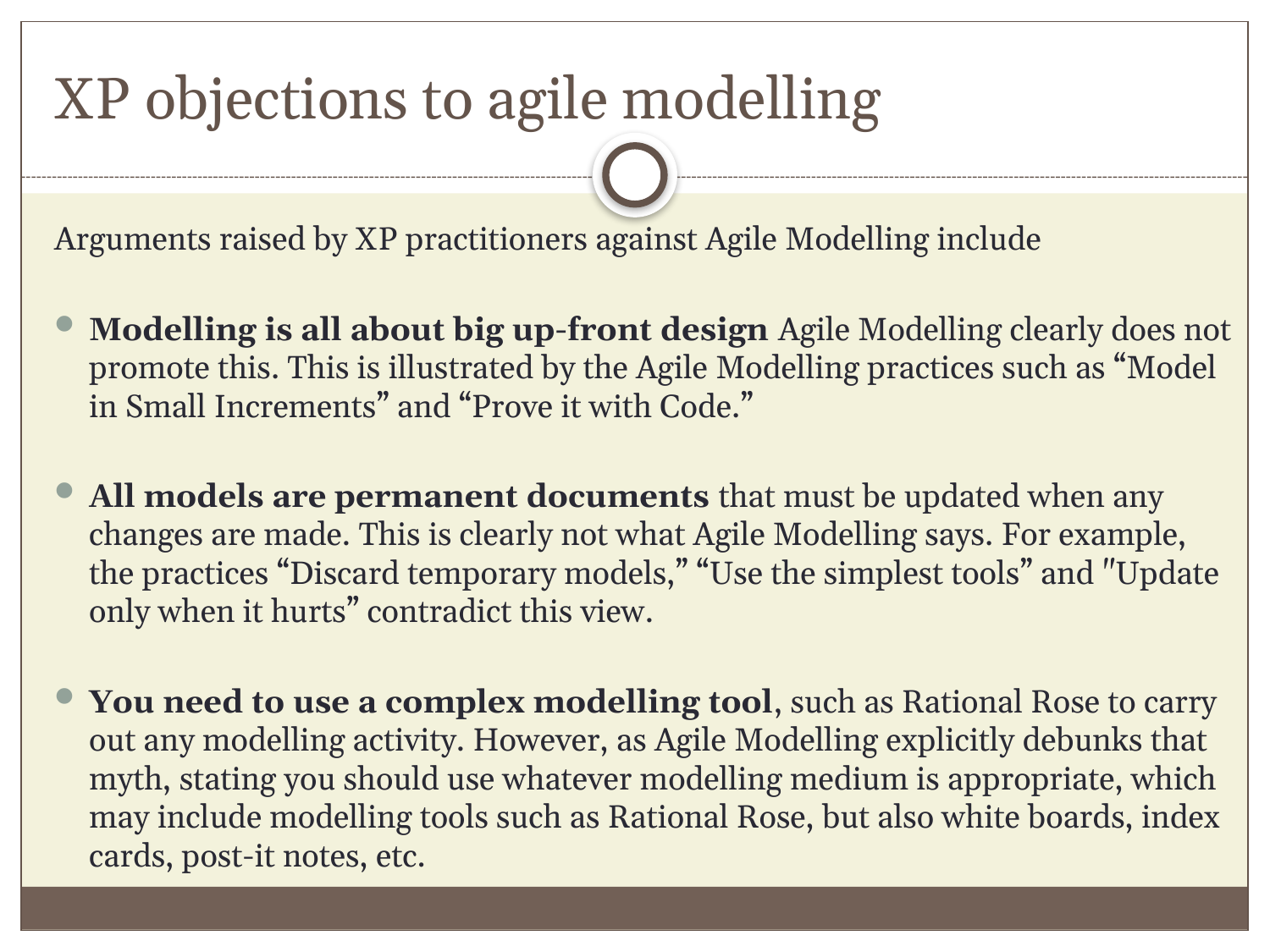

# XP objections to agile modelling
Arguments raised by XP practitioners against Agile Modelling include

Modelling is all about big up-front design Agile Modelling clearly does not promote this. This is illustrated by the Agile Modelling practices such as “Model in Small Increments” and “Prove it with Code.”

All models are permanent documents that must be updated when any changes are made. This is clearly not what Agile Modelling says. For example, the practices “Discard temporary models,” “Use the simplest tools” and "Update only when it hurts” contradict this view.

You need to use a complex modelling tool, such as Rational Rose to carry out any modelling activity. However, as Agile Modelling explicitly debunks that myth, stating you should use whatever modelling medium is appropriate, which may include modelling tools such as Rational Rose, but also white boards, index cards, post-it notes, etc.